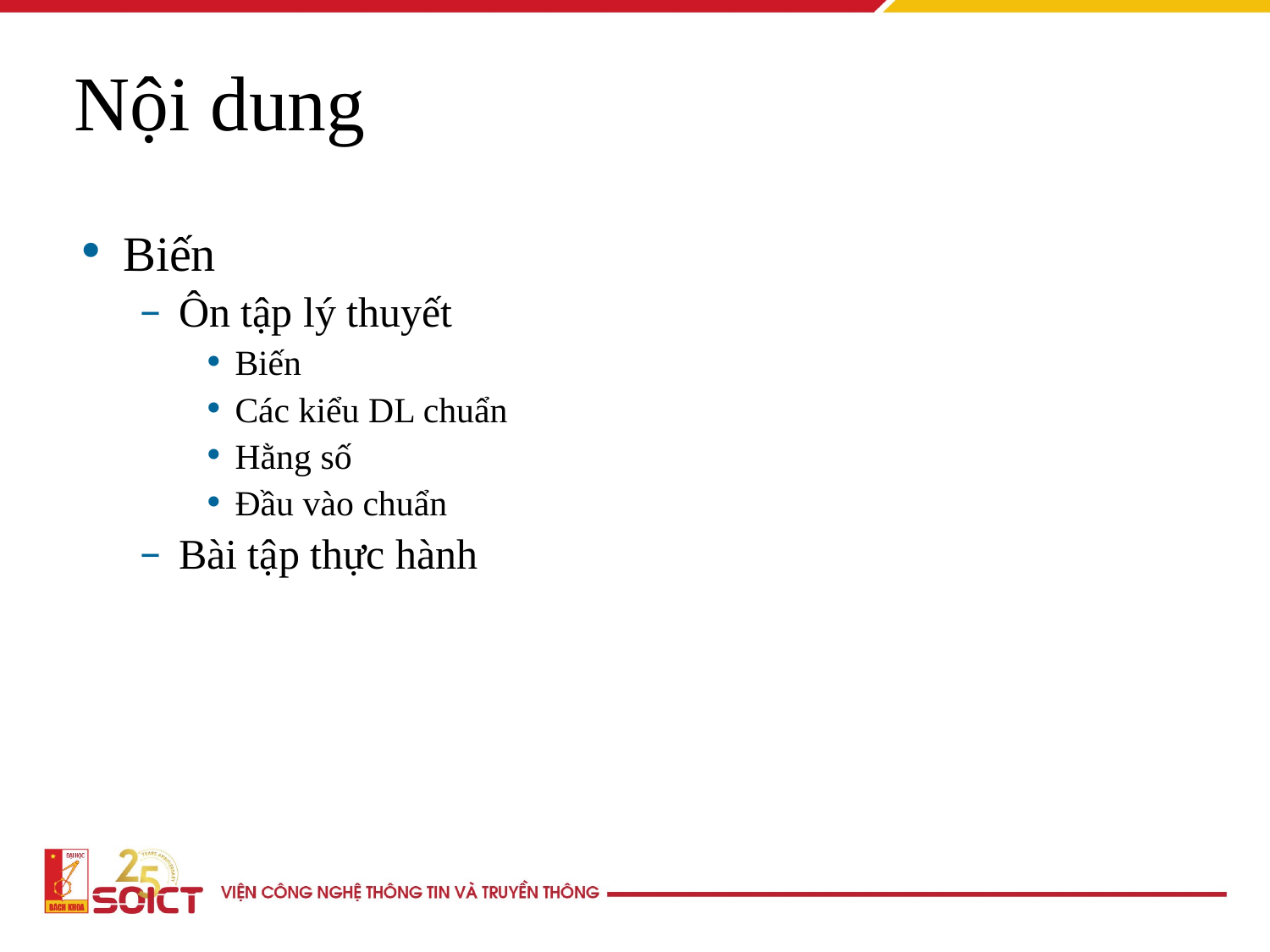

Nội dung
Biến
Ôn tập lý thuyết
Biến
Các kiểu DL chuẩn
Hằng số
Đầu vào chuẩn
Bài tập thực hành